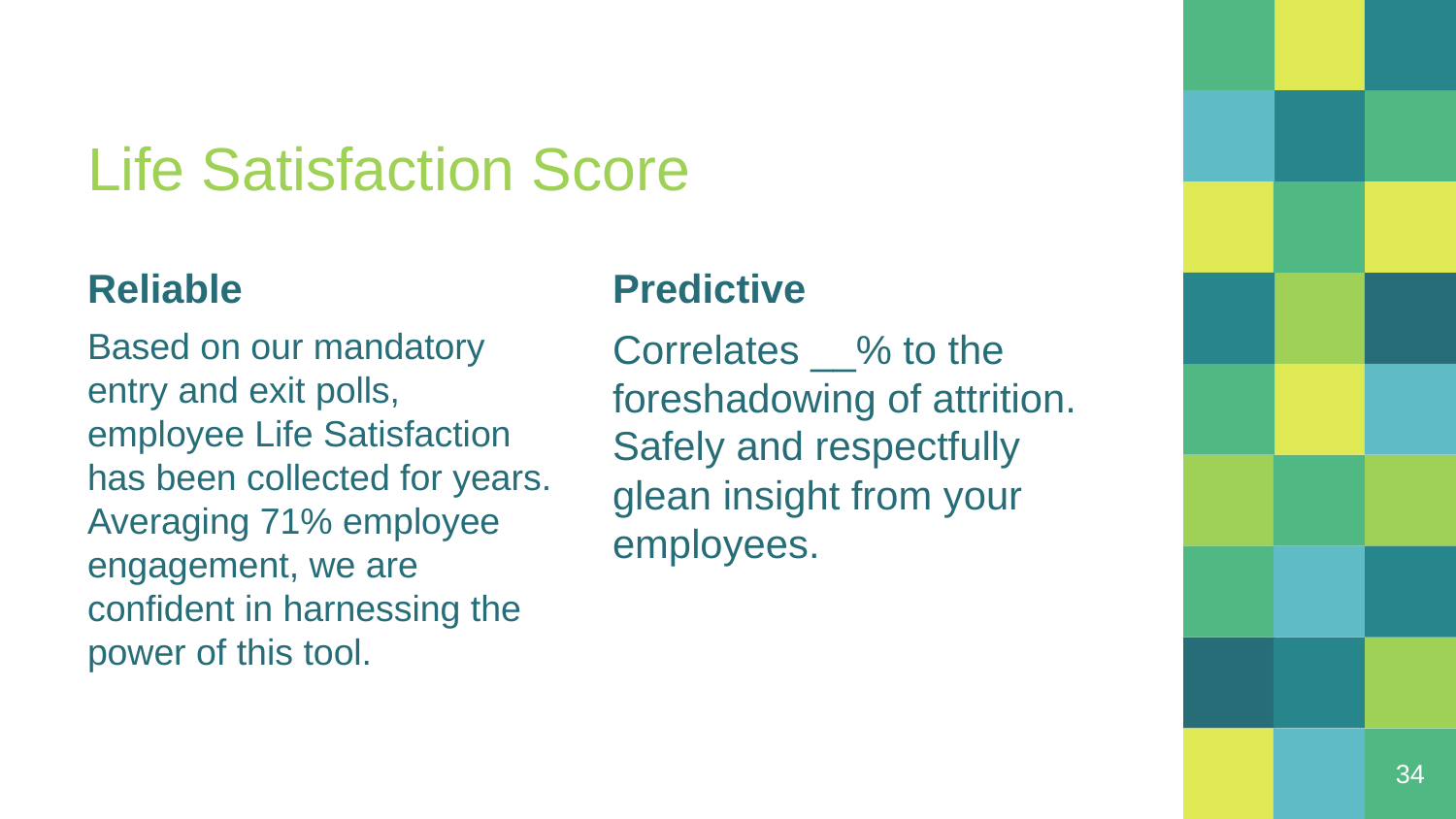

# Life Satisfaction Score
Reliable
Based on our mandatory entry and exit polls, employee Life Satisfaction has been collected for years. Averaging 71% employee engagement, we are confident in harnessing the power of this tool.
Predictive
Correlates __% to the foreshadowing of attrition. Safely and respectfully glean insight from your employees.
34